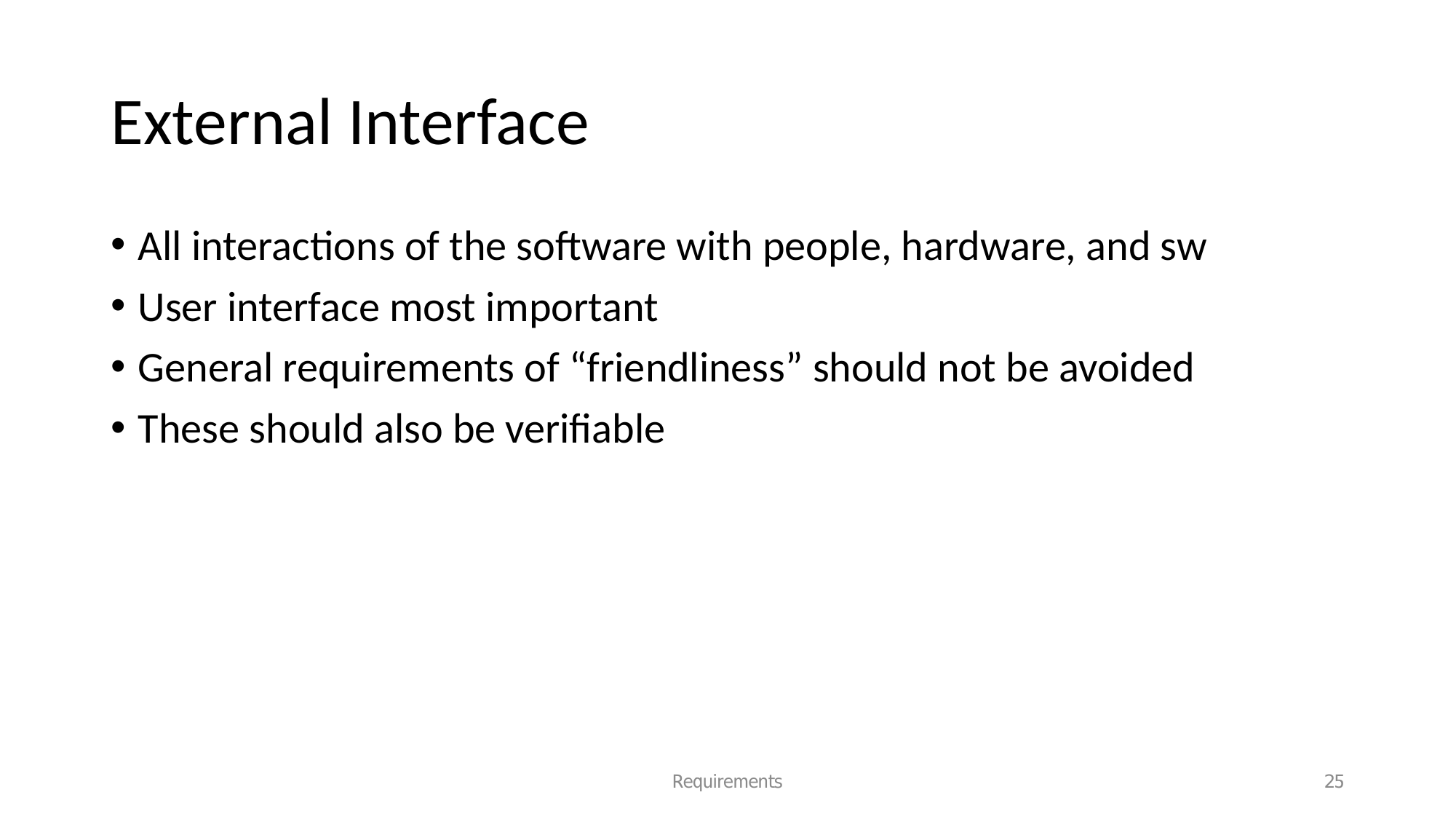

# External Interface
All interactions of the software with people, hardware, and sw
User interface most important
General requirements of “friendliness” should not be avoided
These should also be verifiable
Requirements
25